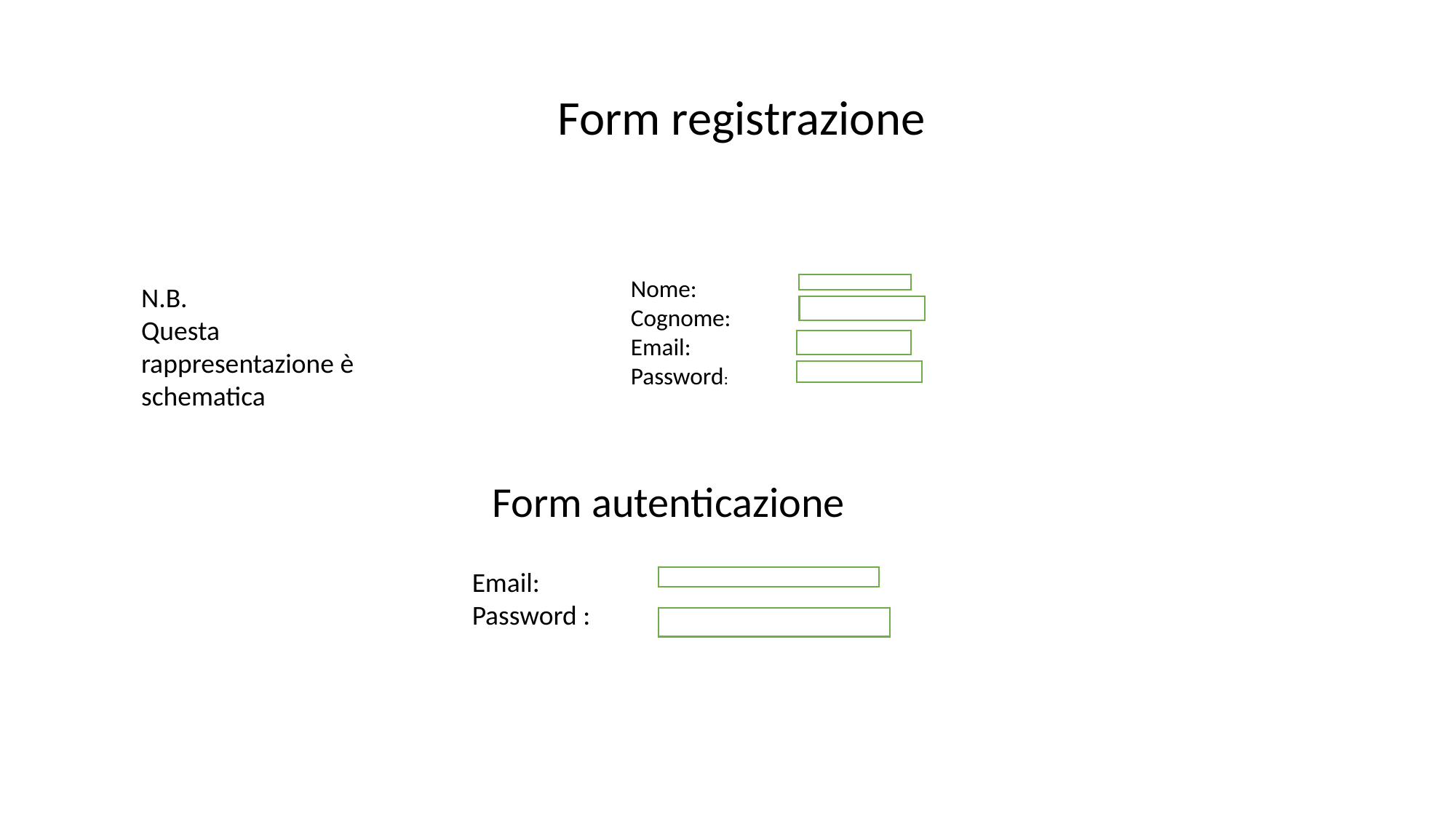

Form registrazione
Nome:
Cognome:
Email:
Password:

N.B.
Questa rappresentazione è schematica

Form autenticazione
Email:
Password :